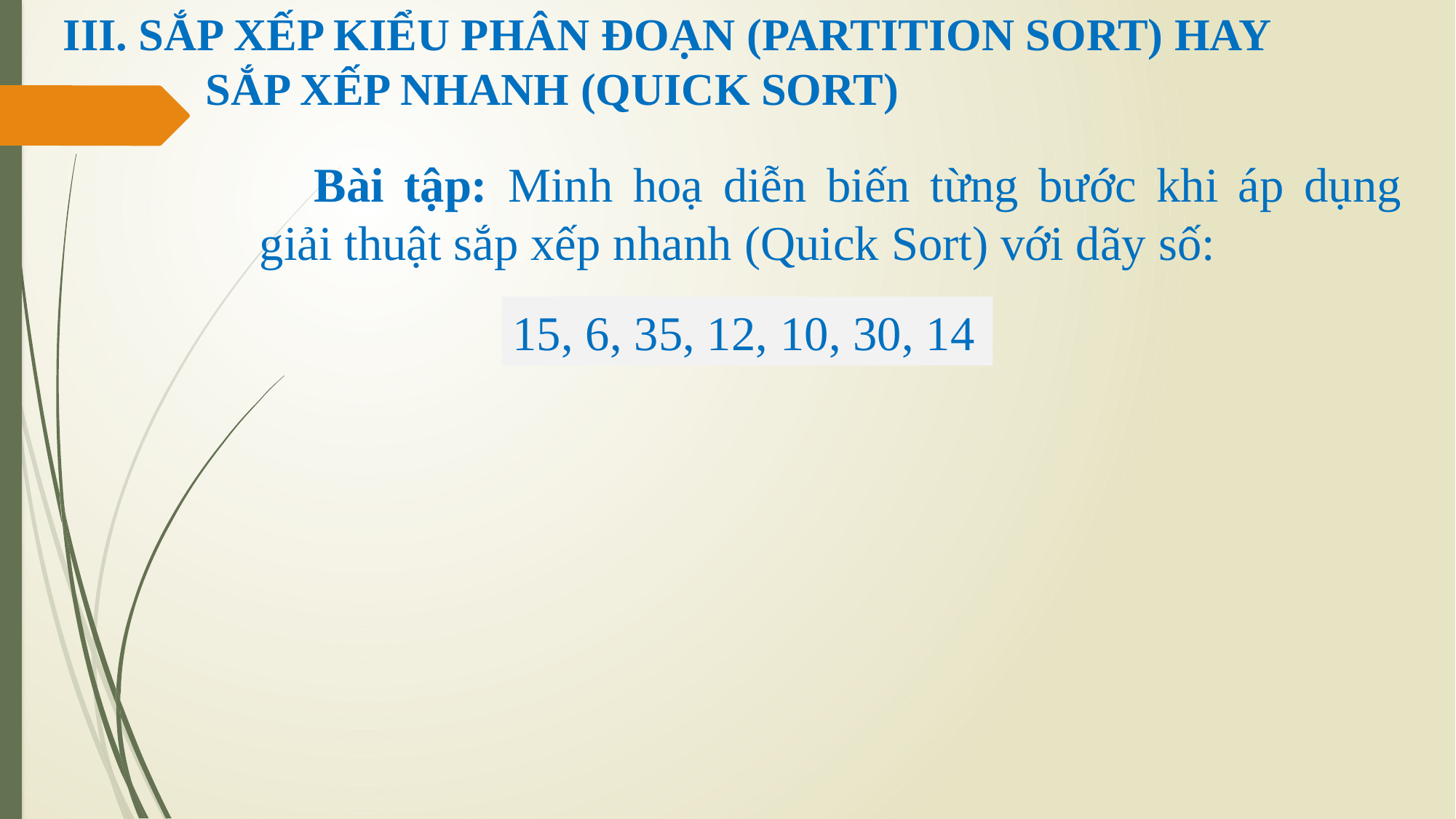

# III. SẮP XẾP KIỂU PHÂN ĐOẠN (PARTITION SORT) HAY SẮP XẾP NHANH (QUICK SORT)
Bài tập: Minh hoạ diễn biến từng bước khi áp dụng giải thuật sắp xếp nhanh (Quick Sort) với dãy số:
15, 6, 35, 12, 10, 30, 14